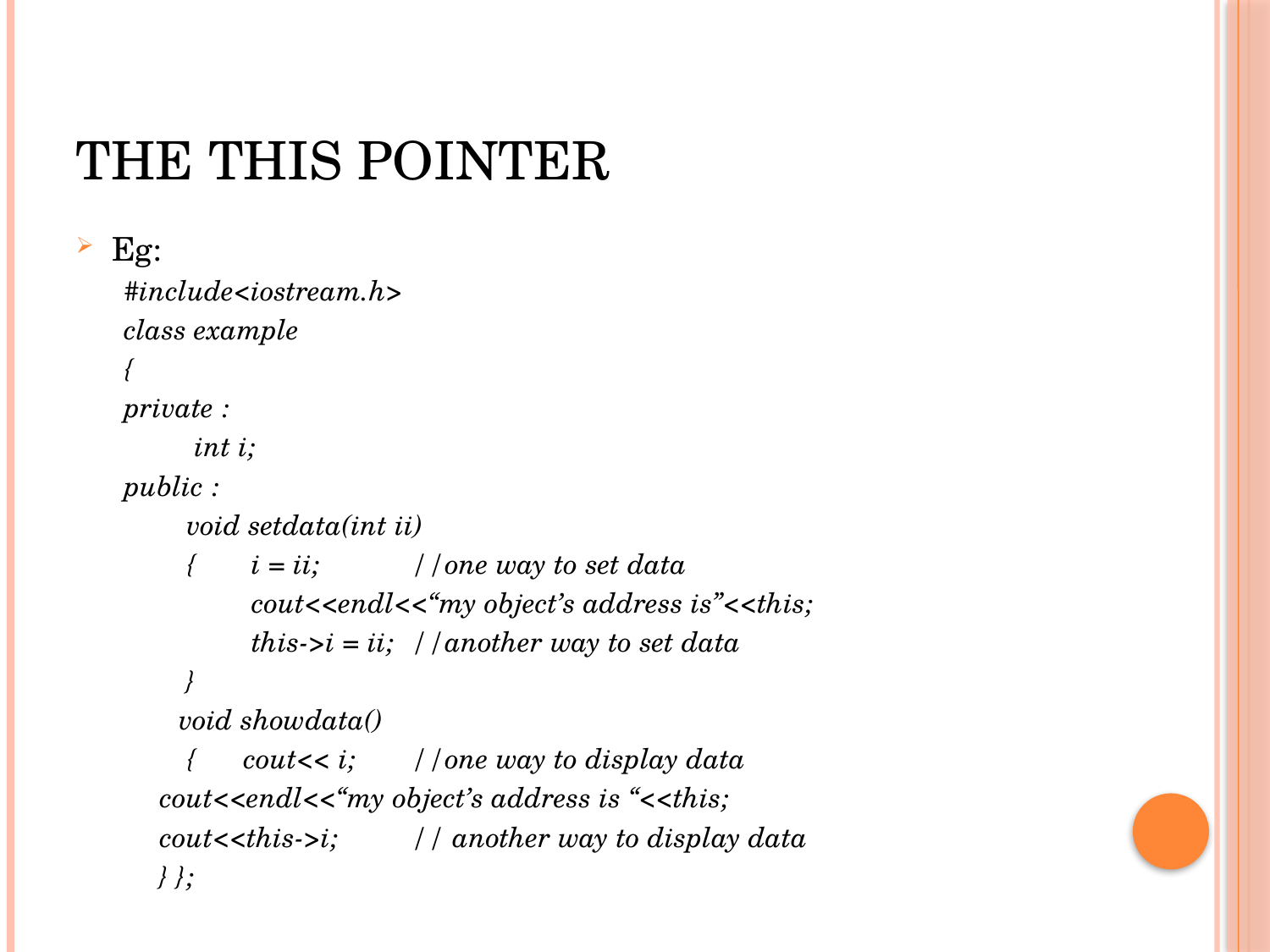

# The this pointer
Eg:
#include<iostream.h>
class example
{
private :
         int i;
public :
        void setdata(int ii)
        {	 i = ii;  		//one way to set data
	          	 cout<<endl<<“my object’s address is”<<this;
              	 this->i = ii; 	//another way to set data
        }
       void showdata()
        {	cout<< i; 	//one way to display data
			cout<<endl<<“my object’s address is “<<this;
			cout<<this->i; 	// another way to display data
		} };